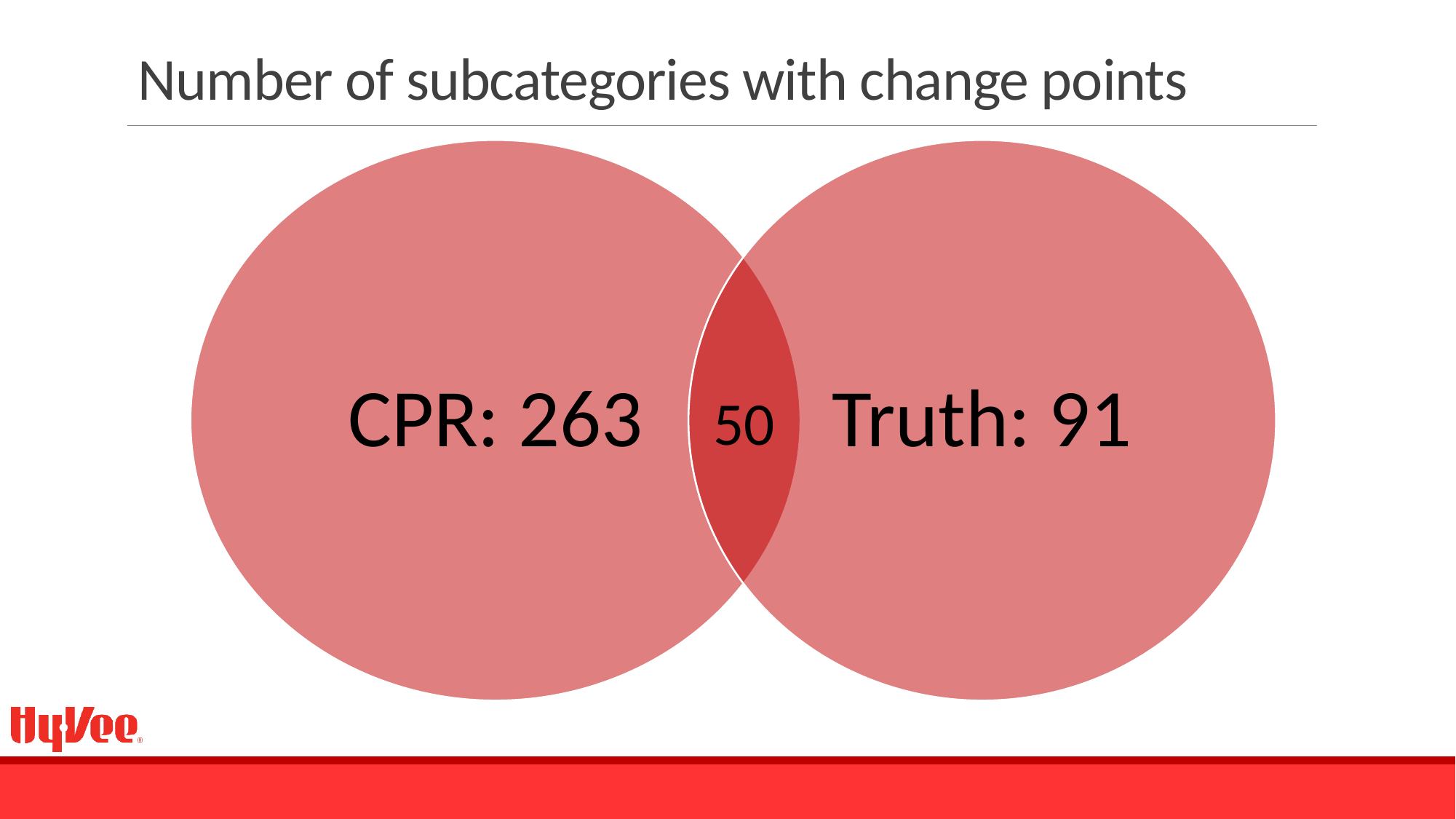

# Number of subcategories with change points
CPR: 263
Truth: 91
50